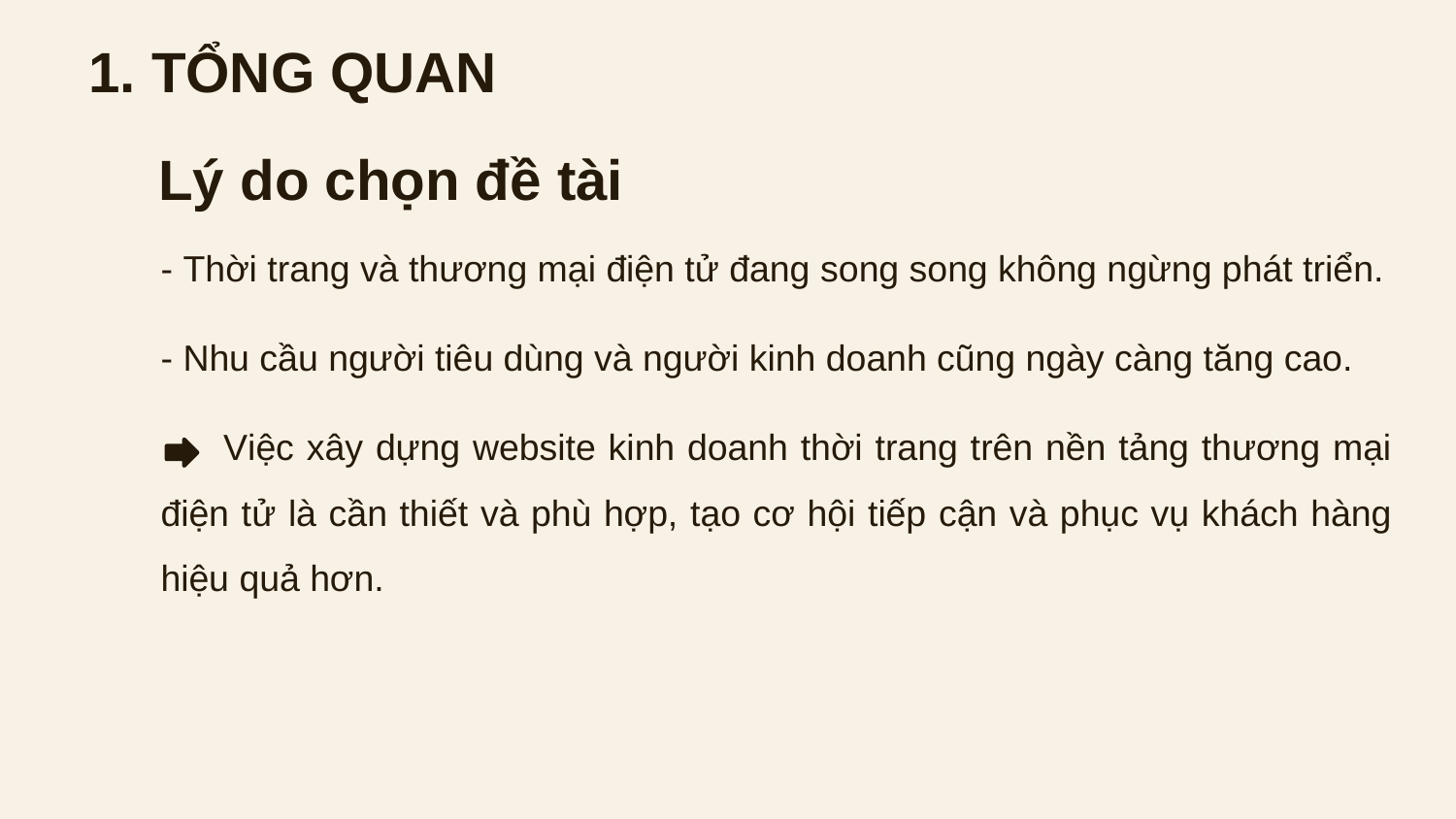

# 1. TỔNG QUAN
Lý do chọn đề tài
- Thời trang và thương mại điện tử đang song song không ngừng phát triển.
- Nhu cầu người tiêu dùng và người kinh doanh cũng ngày càng tăng cao.
     Việc xây dựng website kinh doanh thời trang trên nền tảng thương mại điện tử là cần thiết và phù hợp, tạo cơ hội tiếp cận và phục vụ khách hàng hiệu quả hơn.